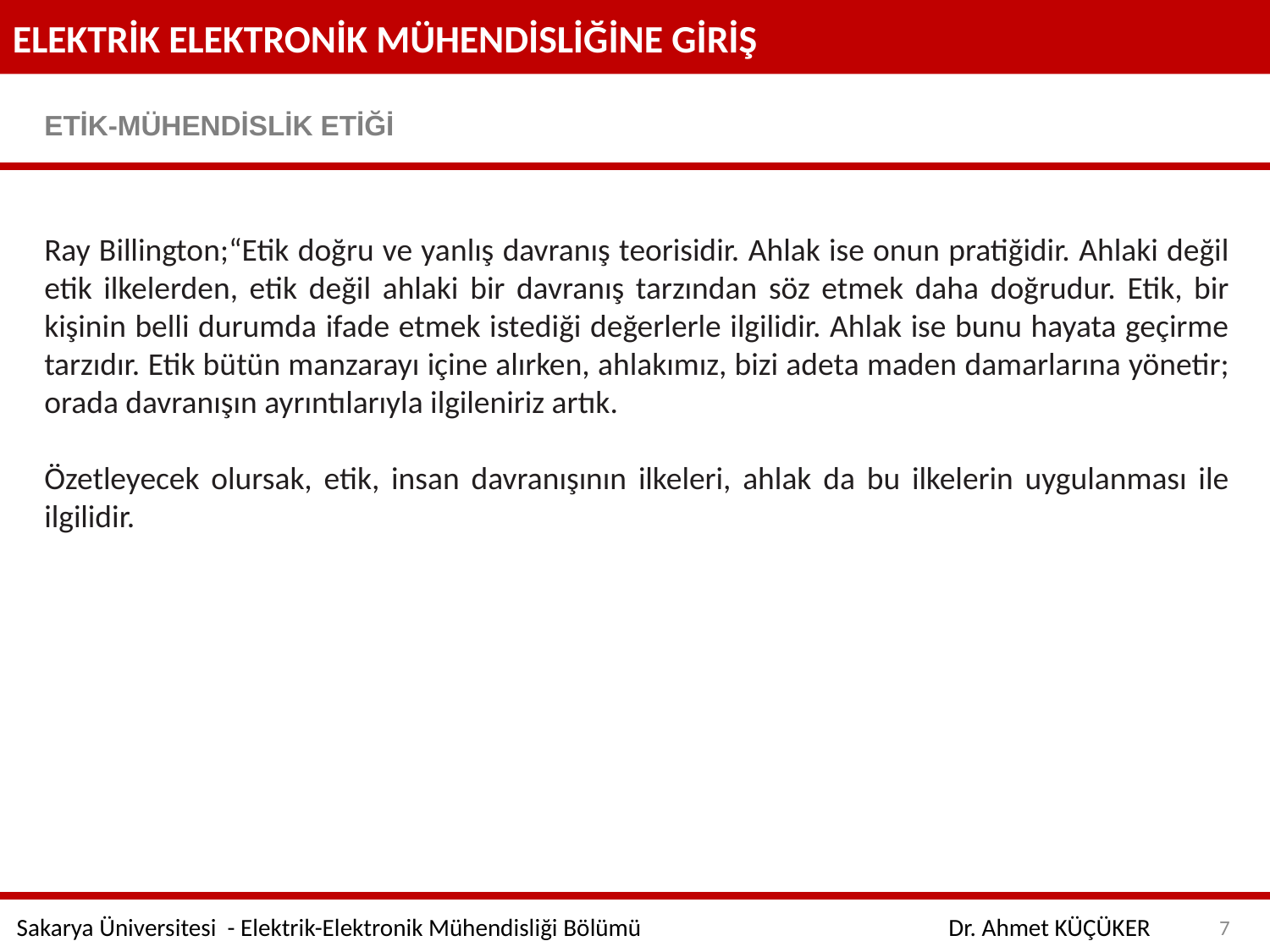

ELEKTRİK ELEKTRONİK MÜHENDİSLİĞİNE GİRİŞ

ETİK-MÜHENDİSLİK ETİĞİ

Ray Billington;“Etik doğru ve yanlış davranış teorisidir. Ahlak ise onun pratiğidir. Ahlaki değil etik ilkelerden, etik değil ahlaki bir davranış tarzından söz etmek daha doğrudur. Etik, bir kişinin belli durumda ifade etmek istediği değerlerle ilgilidir. Ahlak ise bunu hayata geçirme tarzıdır. Etik bütün manzarayı içine alırken, ahlakımız, bizi adeta maden damarlarına yönetir; orada davranışın ayrıntılarıyla ilgileniriz artık.

Özetleyecek olursak, etik, insan davranışının ilkeleri, ahlak da bu ilkelerin uygulanması ile ilgilidir.
7
Sakarya Üniversitesi  - Elektrik-Elektronik Mühendisliği Bölümü
Dr. Ahmet KÜÇÜKER